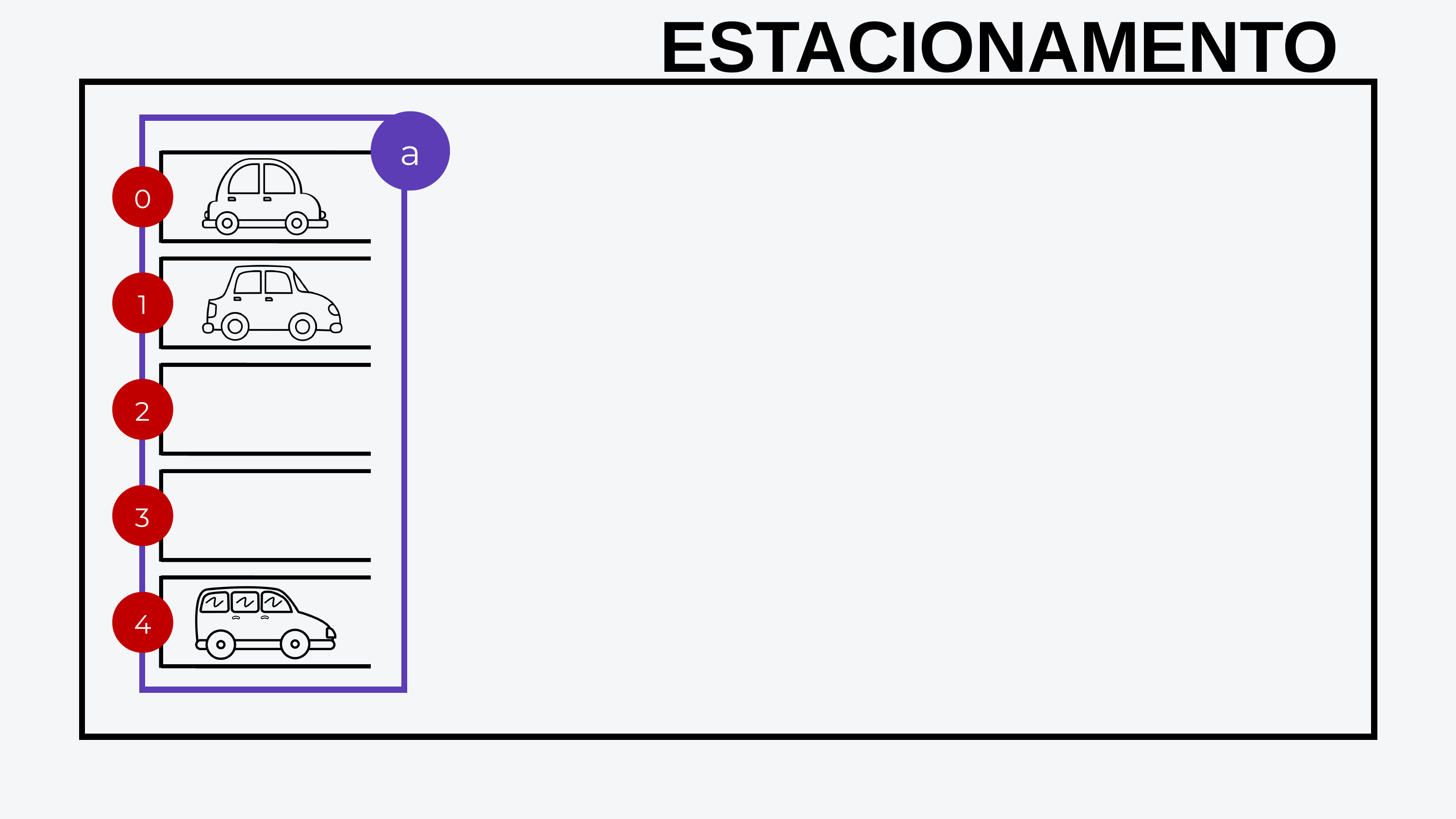

ESTACIONAMENTO

a

0

1

2

3

4